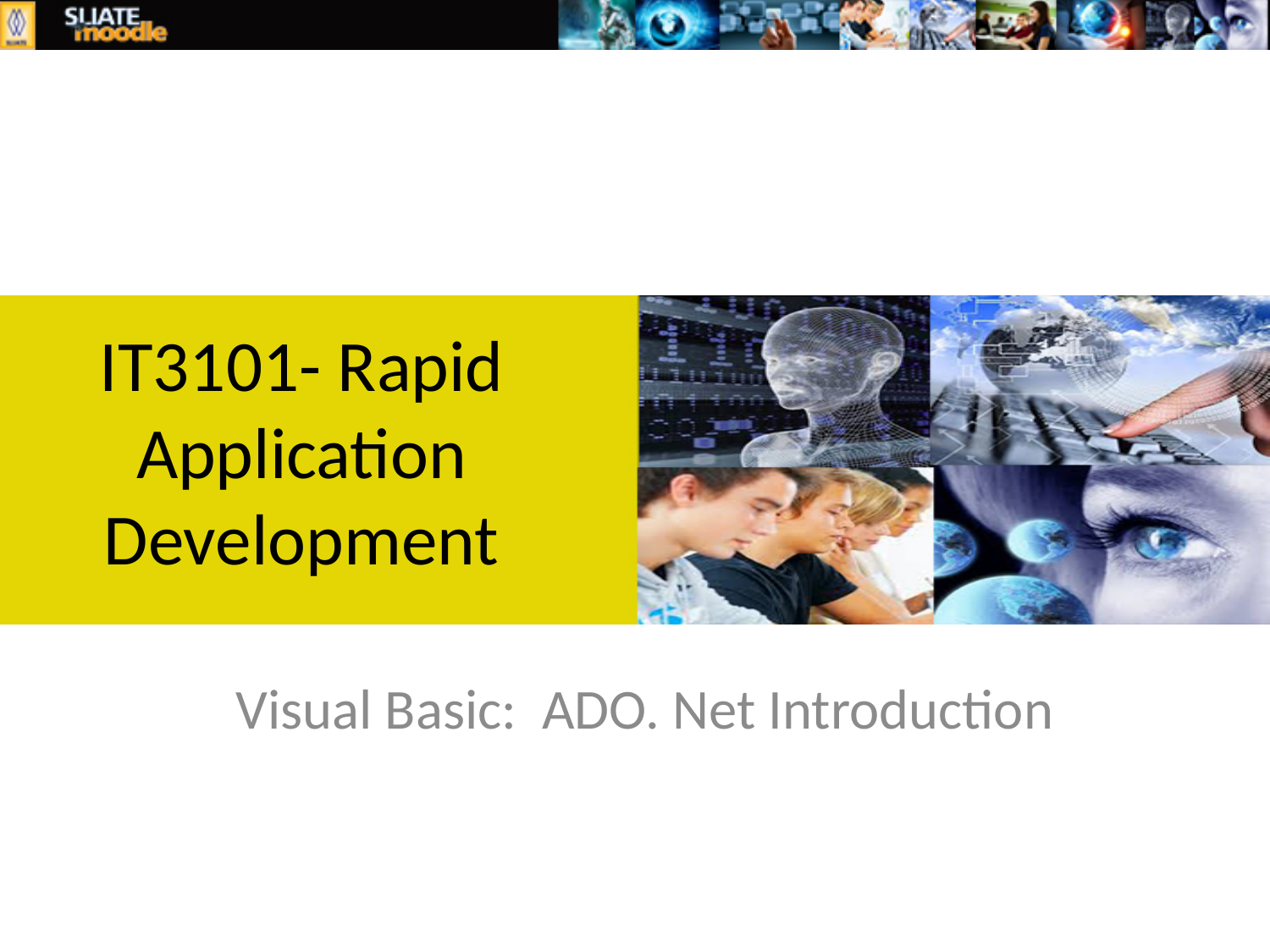

# IT3101- Rapid Application Development
Visual Basic:  ADO. Net Introduction